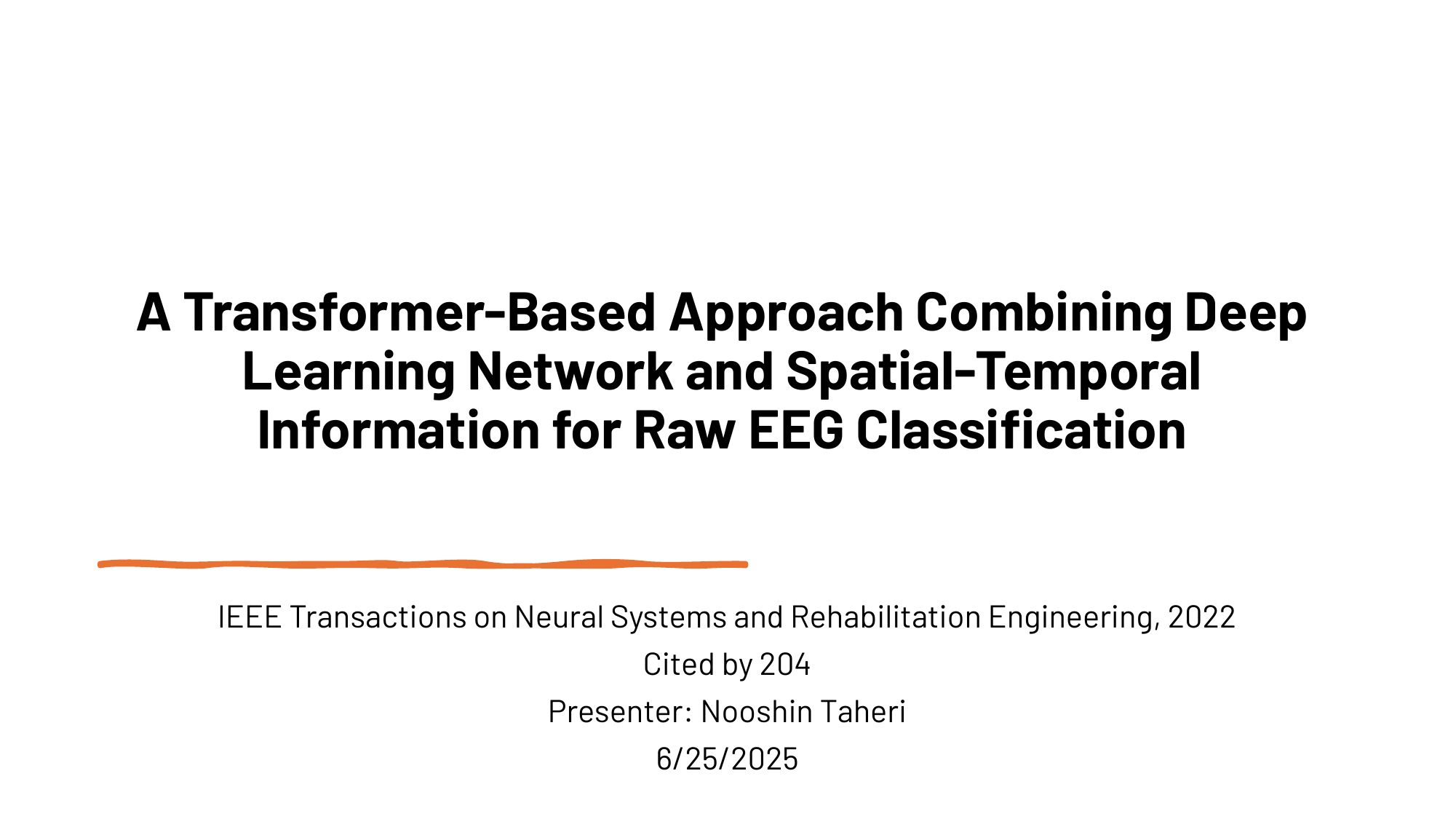

# A Transformer-Based Approach Combining Deep Learning Network and Spatial-Temporal Information for Raw EEG Classification

IEEE Transactions on Neural Systems and Rehabilitation Engineering, 2022
Cited by 204
Presenter: Nooshin Taheri
6/25/2025